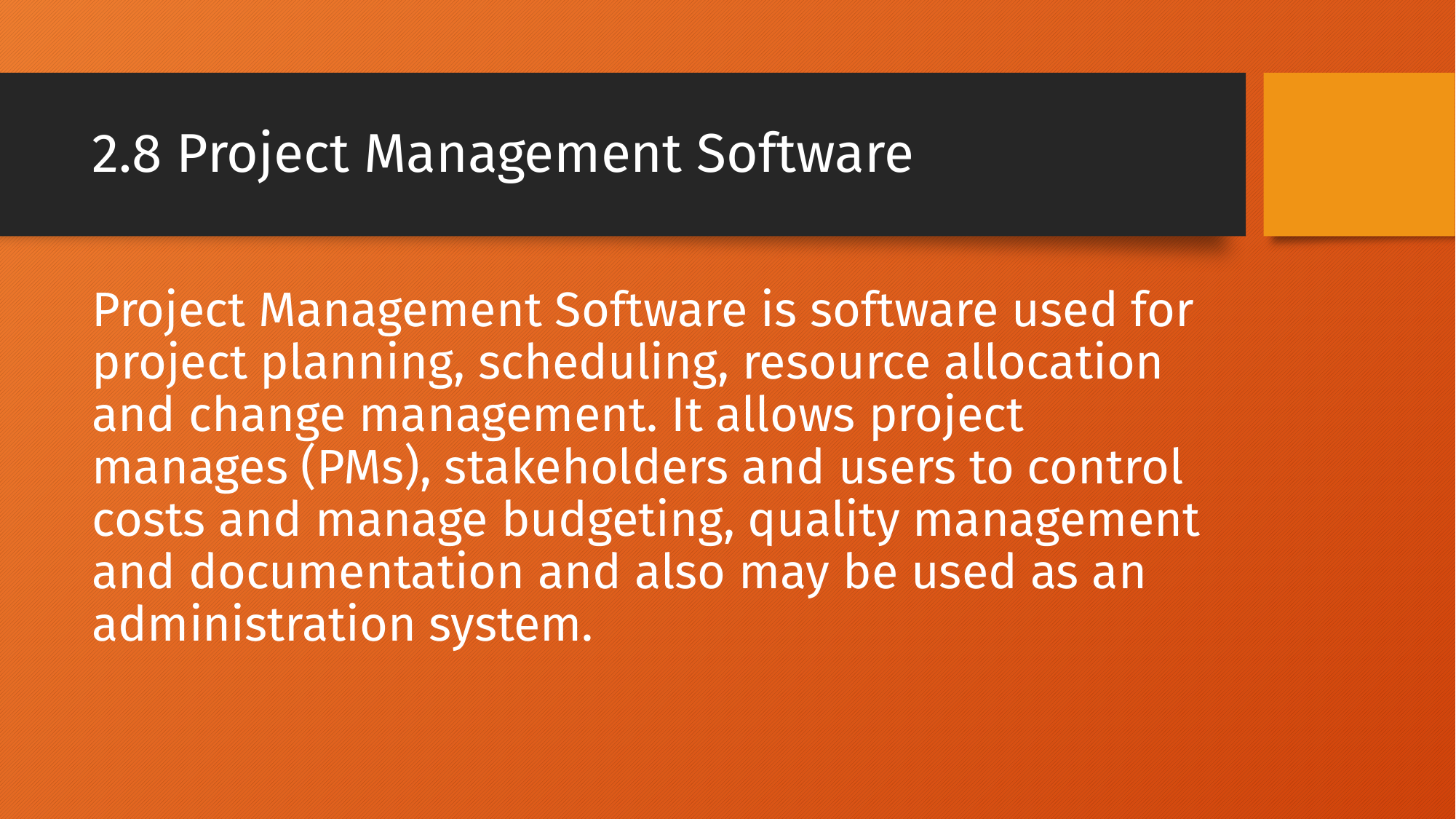

# 2.8 Project Management Software
Project Management Software is software used for project planning, scheduling, resource allocation and change management. It allows project manages (PMs), stakeholders and users to control costs and manage budgeting, quality management and documentation and also may be used as an administration system.